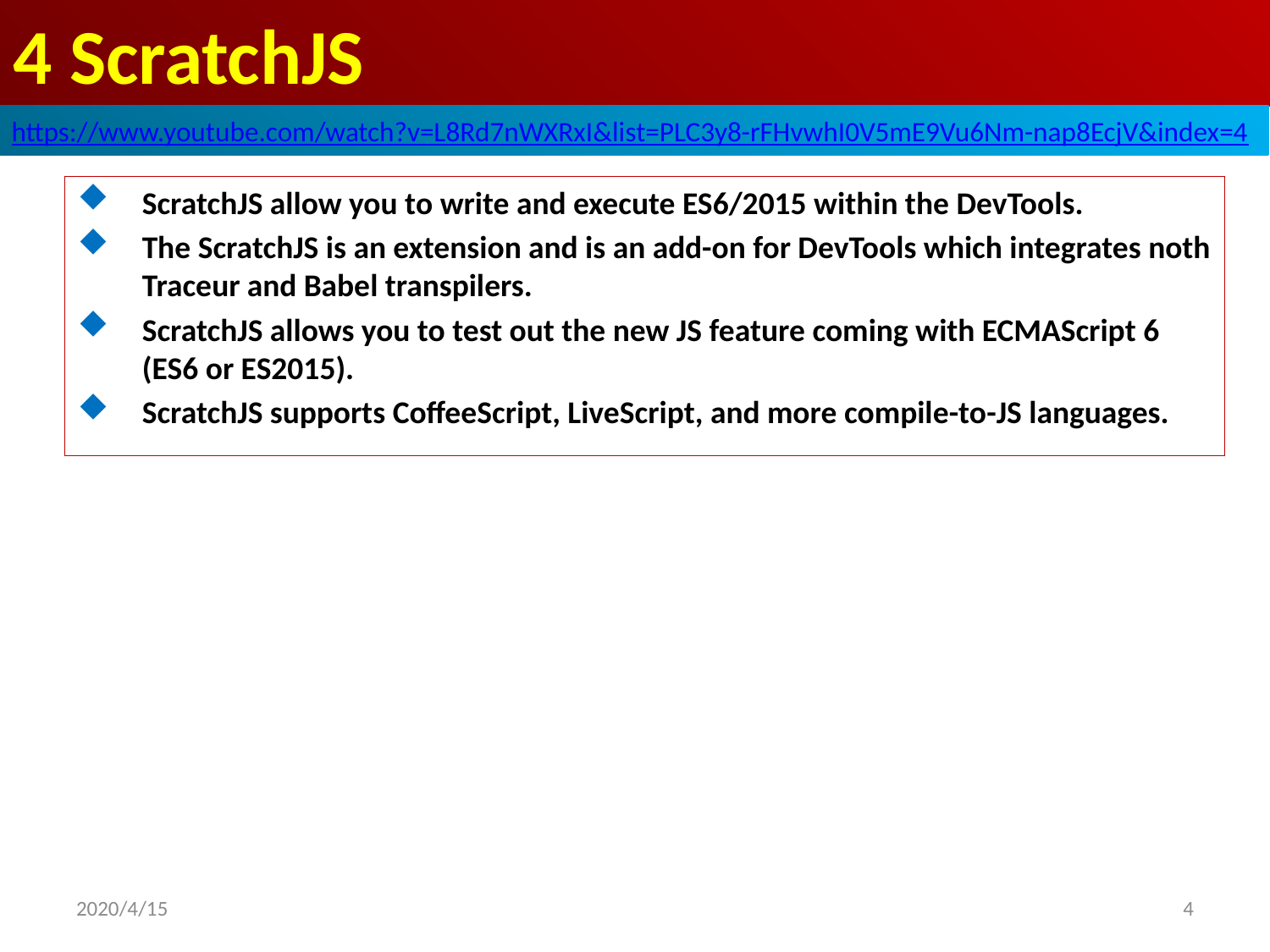

# 4 ScratchJS
https://www.youtube.com/watch?v=L8Rd7nWXRxI&list=PLC3y8-rFHvwhI0V5mE9Vu6Nm-nap8EcjV&index=4
ScratchJS allow you to write and execute ES6/2015 within the DevTools.
The ScratchJS is an extension and is an add-on for DevTools which integrates noth Traceur and Babel transpilers.
ScratchJS allows you to test out the new JS feature coming with ECMAScript 6 (ES6 or ES2015).
ScratchJS supports CoffeeScript, LiveScript, and more compile-to-JS languages.

2020/4/15
4